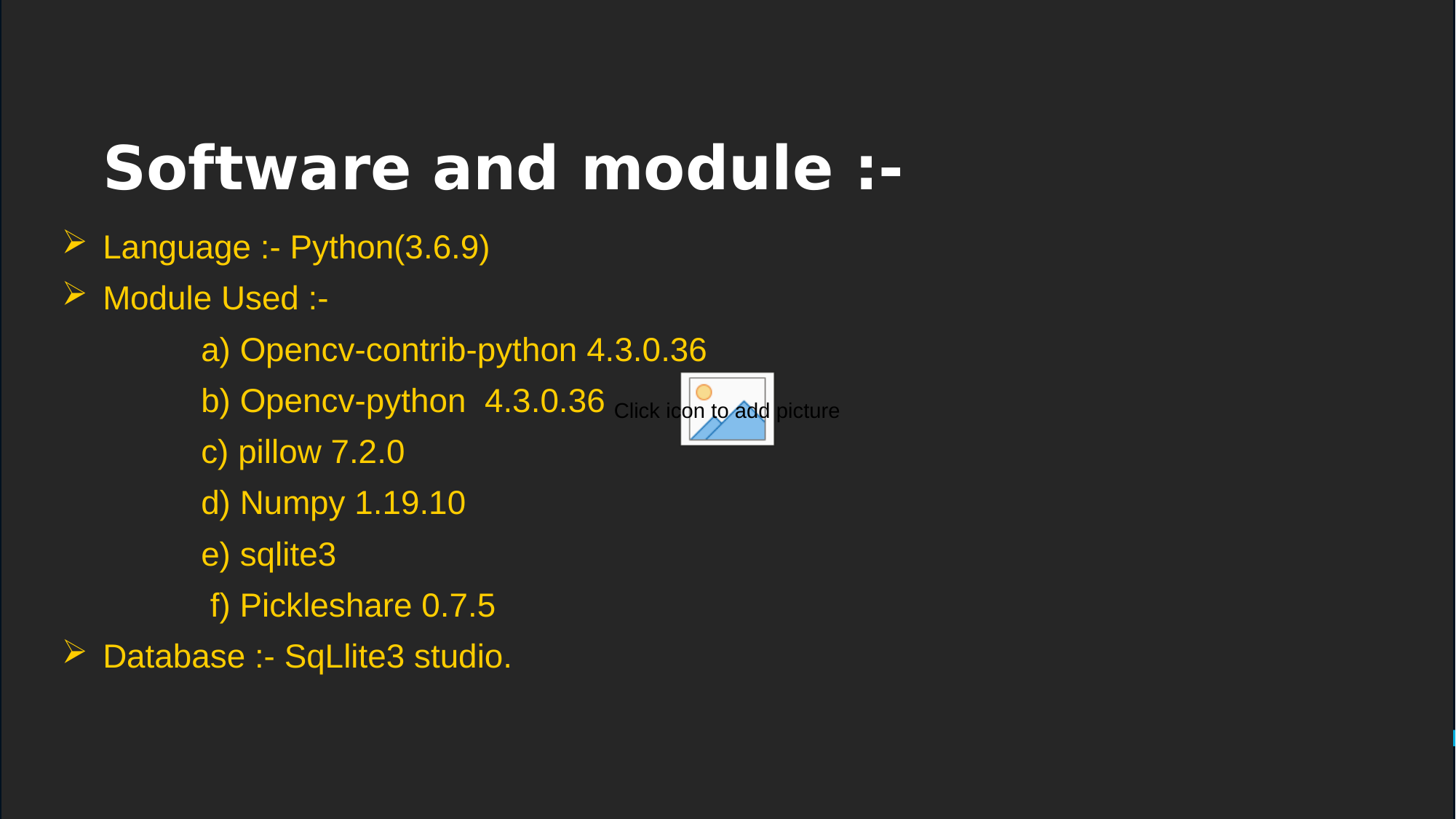

# Software and module :-
Language :- Python(3.6.9)
Module Used :-
               a) Opencv-contrib-python 4.3.0.36
               b) Opencv-python  4.3.0.36
               c) pillow 7.2.0
               d) Numpy 1.19.10
               e) sqlite3
                f) Pickleshare 0.7.5
Database :- SqLlite3 studio.

14